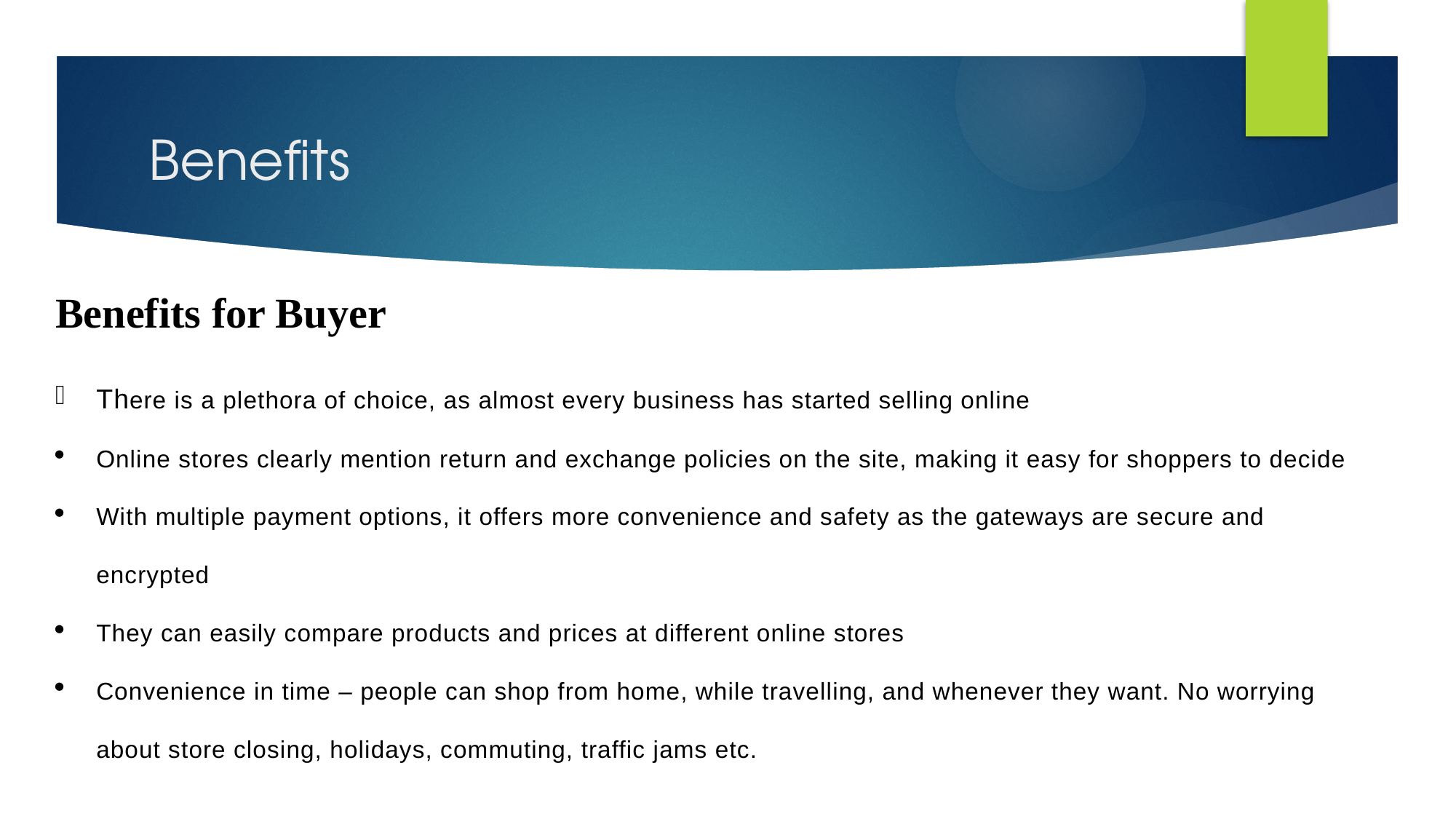

# Benefits

Benefits for Buyer
There is a plethora of choice, as almost every business has started selling online
Online stores clearly mention return and exchange policies on the site, making it easy for shoppers to decide
With multiple payment options, it offers more convenience and safety as the gateways are secure and encrypted
They can easily compare products and prices at different online stores
Convenience in time – people can shop from home, while travelling, and whenever they want. No worrying about store closing, holidays, commuting, traffic jams etc.